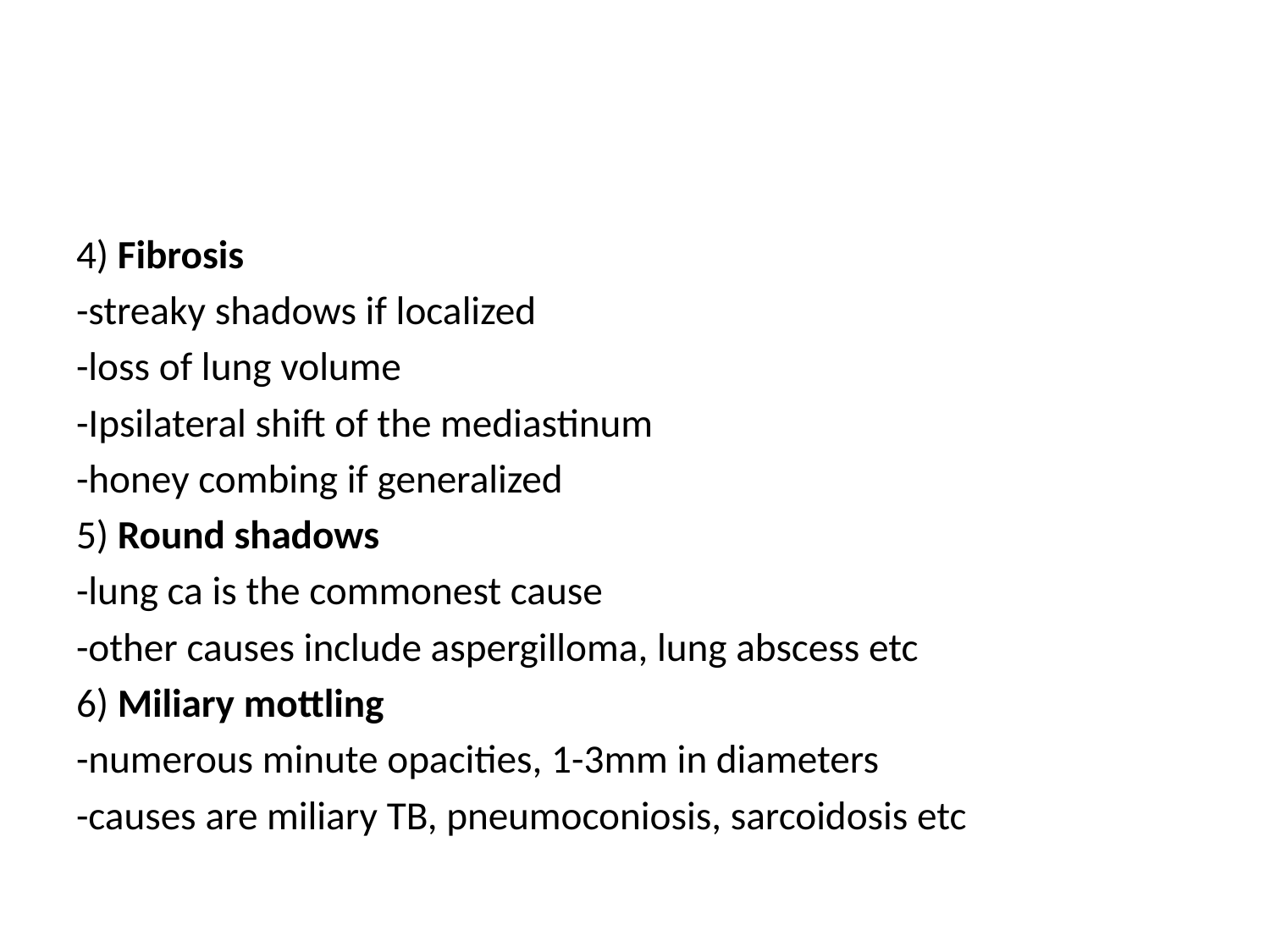

#
4) Fibrosis
-streaky shadows if localized
-loss of lung volume
-Ipsilateral shift of the mediastinum
-honey combing if generalized
5) Round shadows
-lung ca is the commonest cause
-other causes include aspergilloma, lung abscess etc
6) Miliary mottling
-numerous minute opacities, 1-3mm in diameters
-causes are miliary TB, pneumoconiosis, sarcoidosis etc